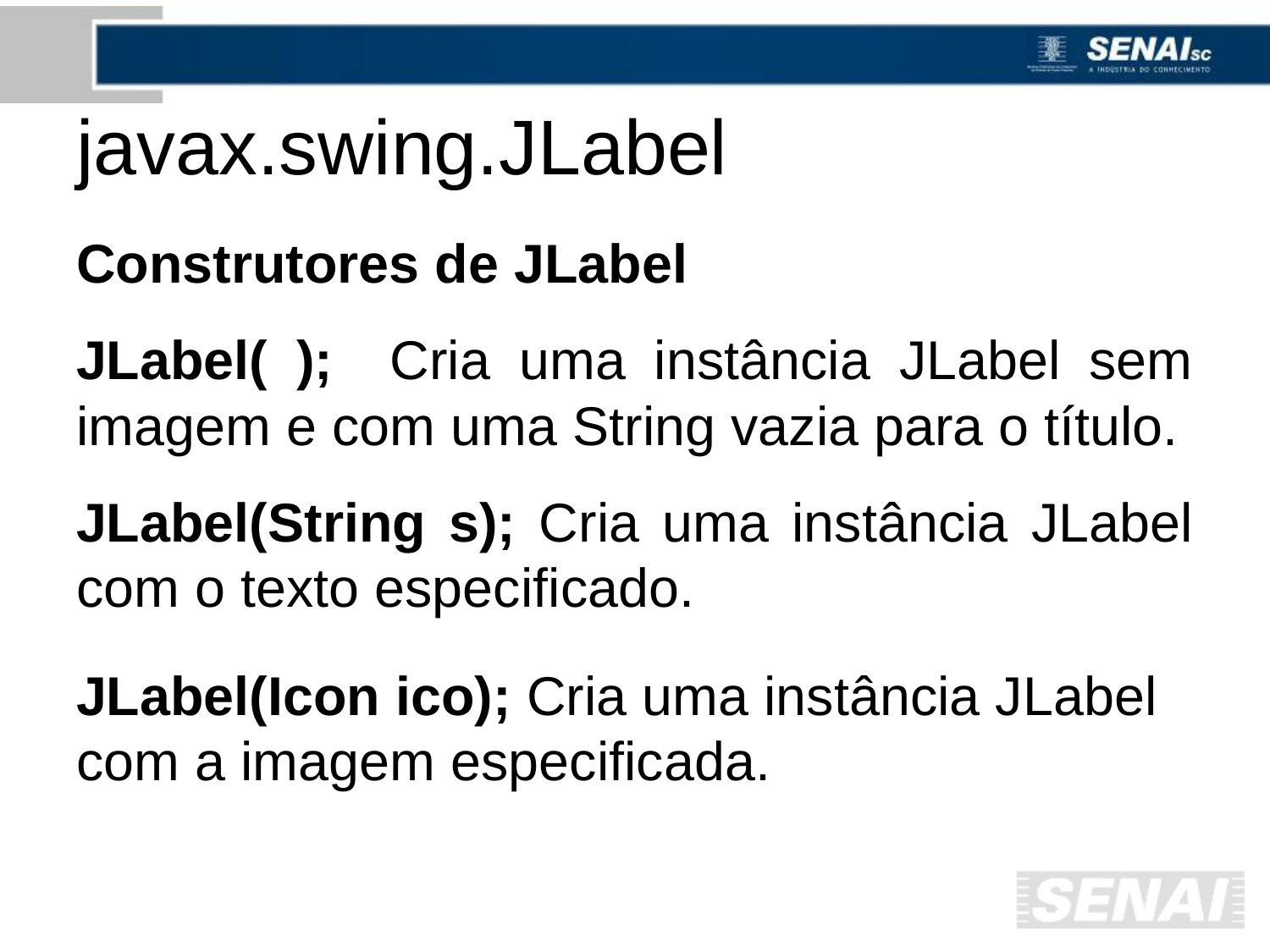

# javax.swing.JLabel
Construtores de JLabel
JLabel( );  Cria uma instância JLabel sem imagem e com uma String vazia para o título.
JLabel(String s); Cria uma instância JLabel com o texto especificado.
JLabel(Icon ico); Cria uma instância JLabel com a imagem especificada.